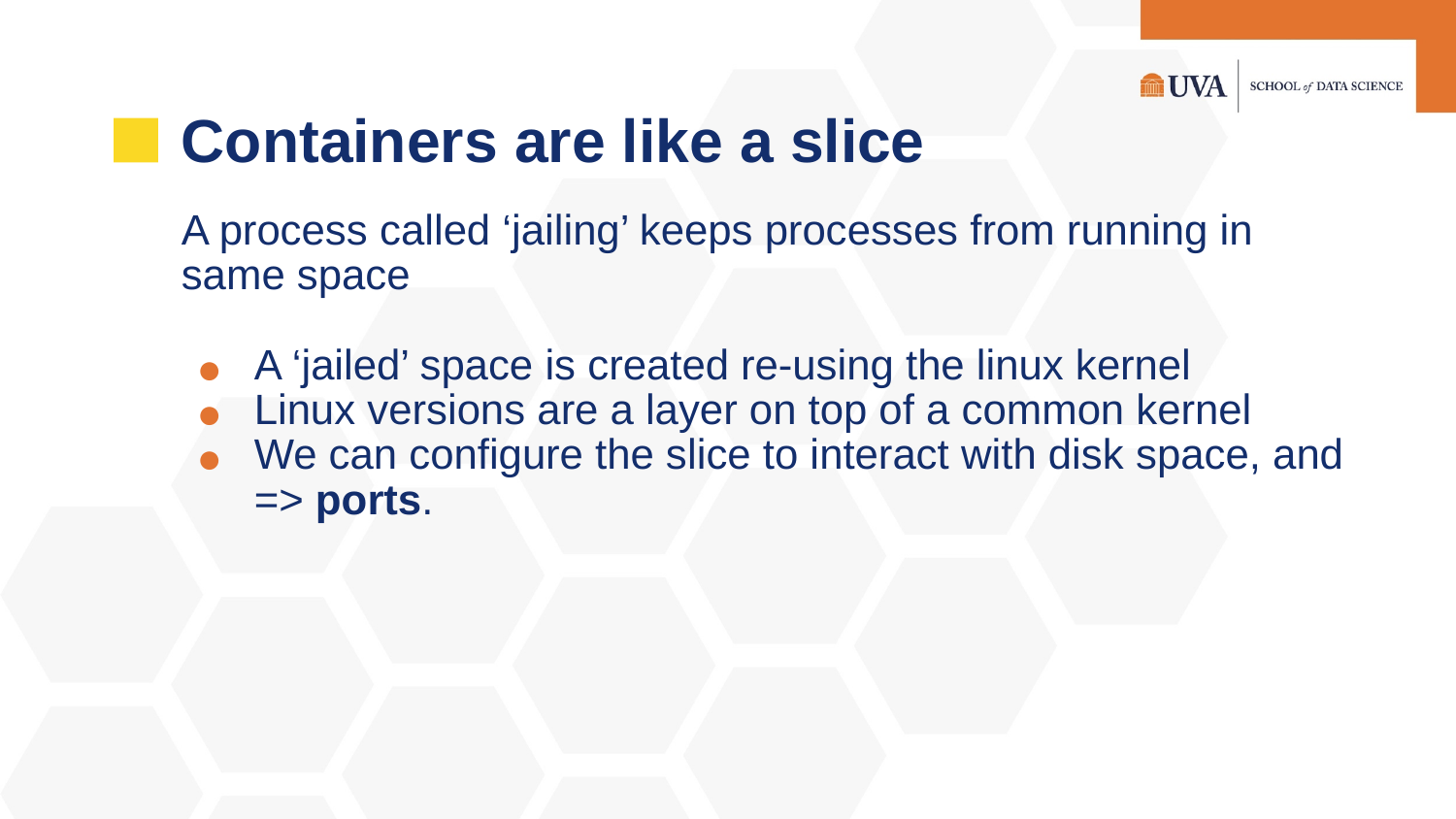

# Containers are like a slice
A process called ‘jailing’ keeps processes from running in same space

A ‘jailed’ space is created re-using the linux kernel
Linux versions are a layer on top of a common kernel
We can configure the slice to interact with disk space, and => ports.